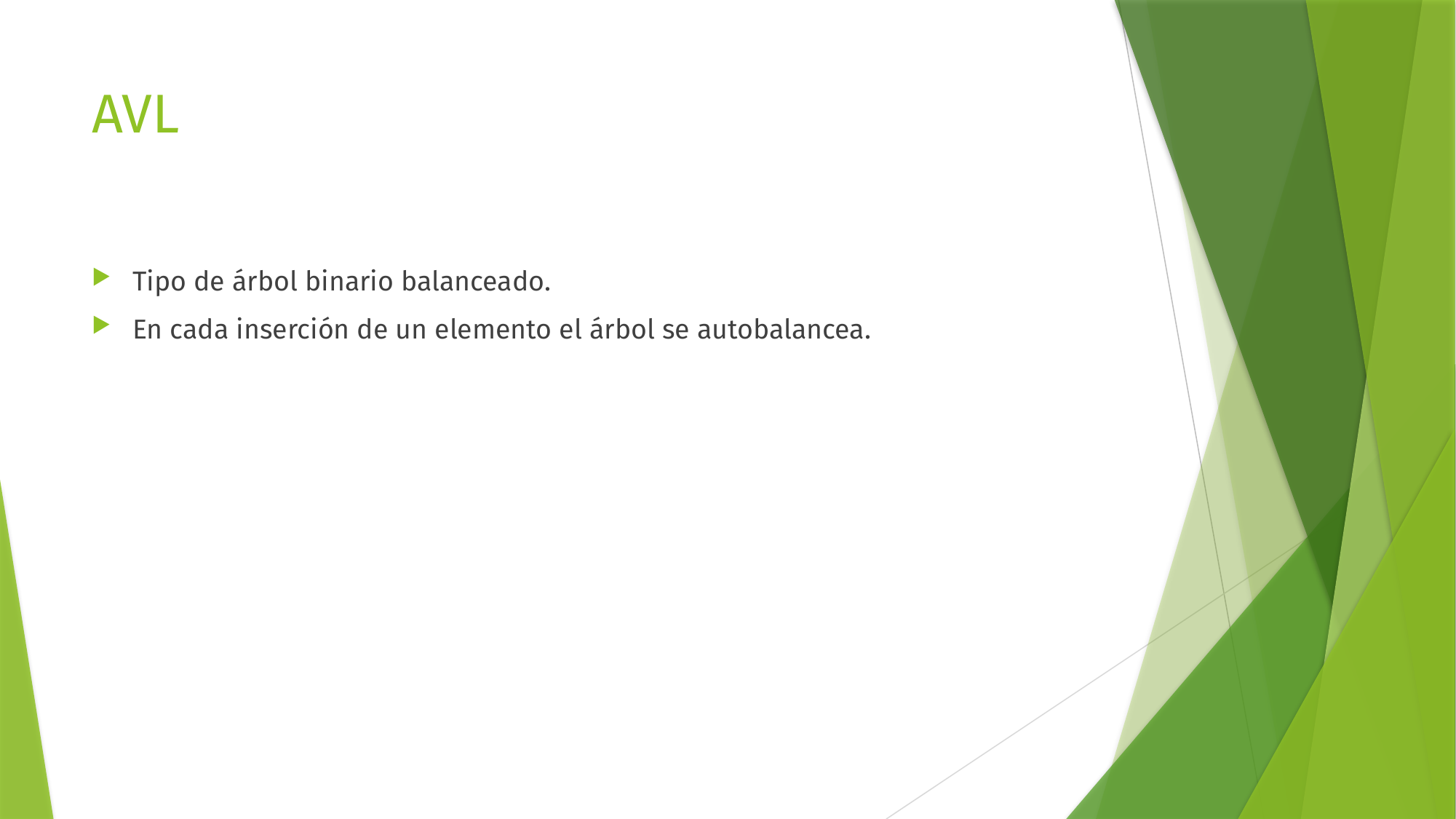

# AVL
Tipo de árbol binario balanceado.
En cada inserción de un elemento el árbol se autobalancea.